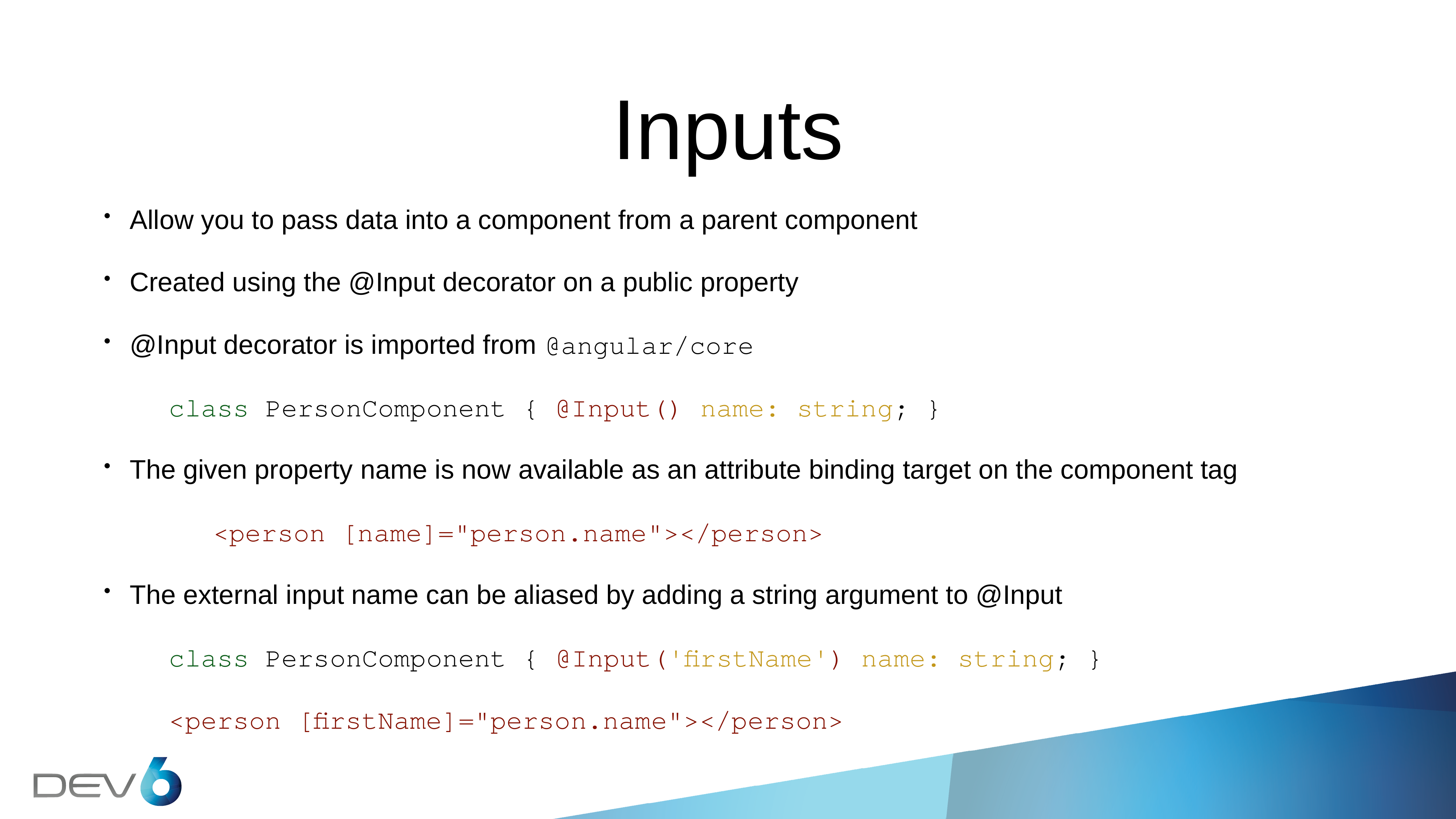

# Inputs
Allow you to pass data into a component from a parent component
Created using the @Input decorator on a public property
@Input decorator is imported from @angular/core
class PersonComponent { @Input() name: string; }
The given property name is now available as an attribute binding target on the component tag
		<person [name]="person.name"></person>
The external input name can be aliased by adding a string argument to @Input
class PersonComponent { @Input('firstName') name: string; }
<person [firstName]="person.name"></person>